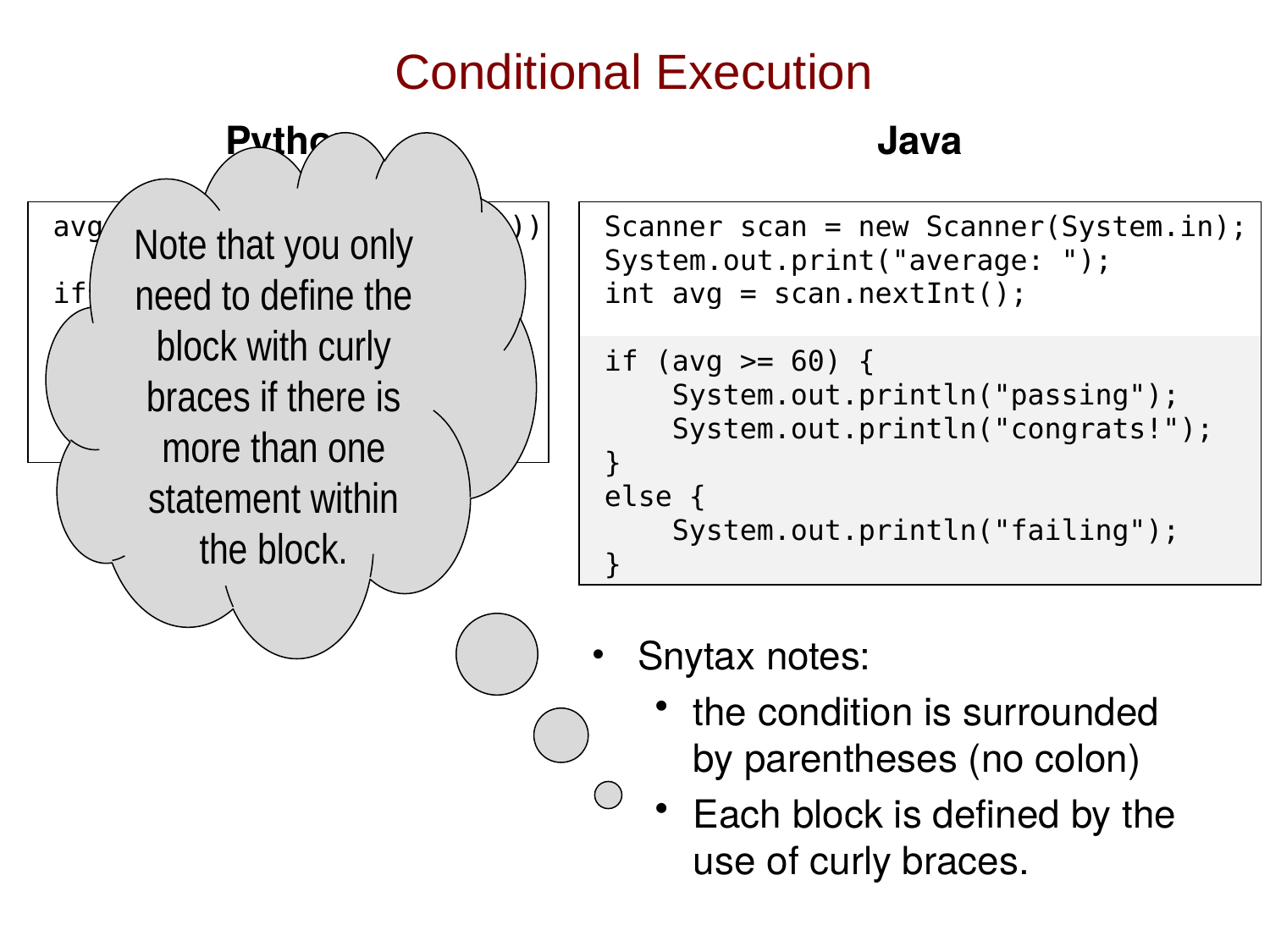

# Conditional Execution
Python

Java

Snytax notes:
the condition is surrounded
by parentheses (no colon)
Each block is defined by the use of curly braces.
Note that you only need to define the block with curly braces if there is more than one statement within the block.
avg = int(input('average: '))

if avg >= 60:
    print('passing')
    print('congrats!')
else:
    print('failing')

Scanner scan = new Scanner(System.in);
System.out.print("average: ");
int avg = scan.nextInt();

if (avg >= 60) {
    System.out.println("passing");
    System.out.println("congrats!");
}
else {
    System.out.println("failing");
}